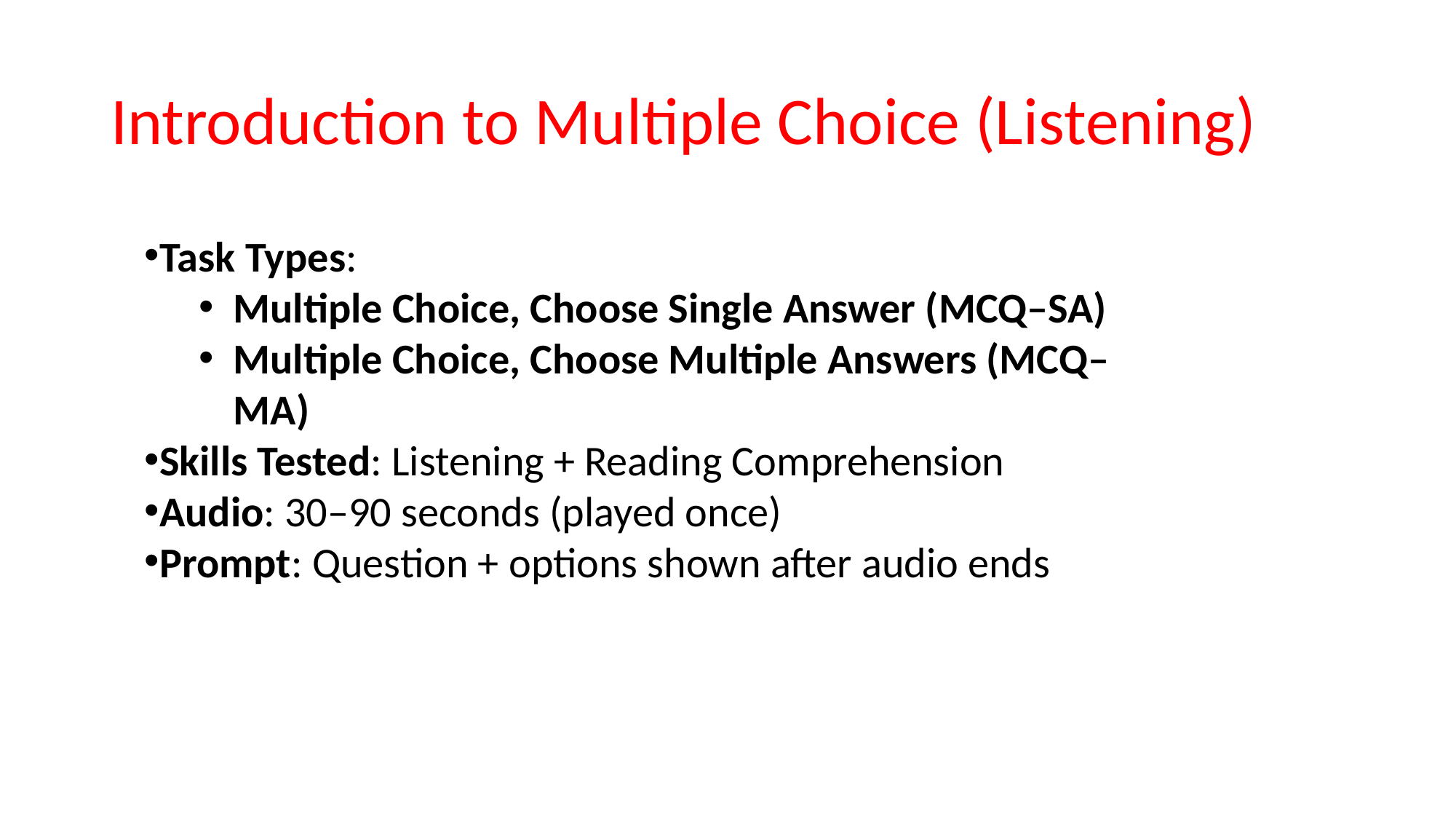

# Introduction to Multiple Choice (Listening)
Task Types:
Multiple Choice, Choose Single Answer (MCQ–SA)
Multiple Choice, Choose Multiple Answers (MCQ–MA)
Skills Tested: Listening + Reading Comprehension
Audio: 30–90 seconds (played once)
Prompt: Question + options shown after audio ends